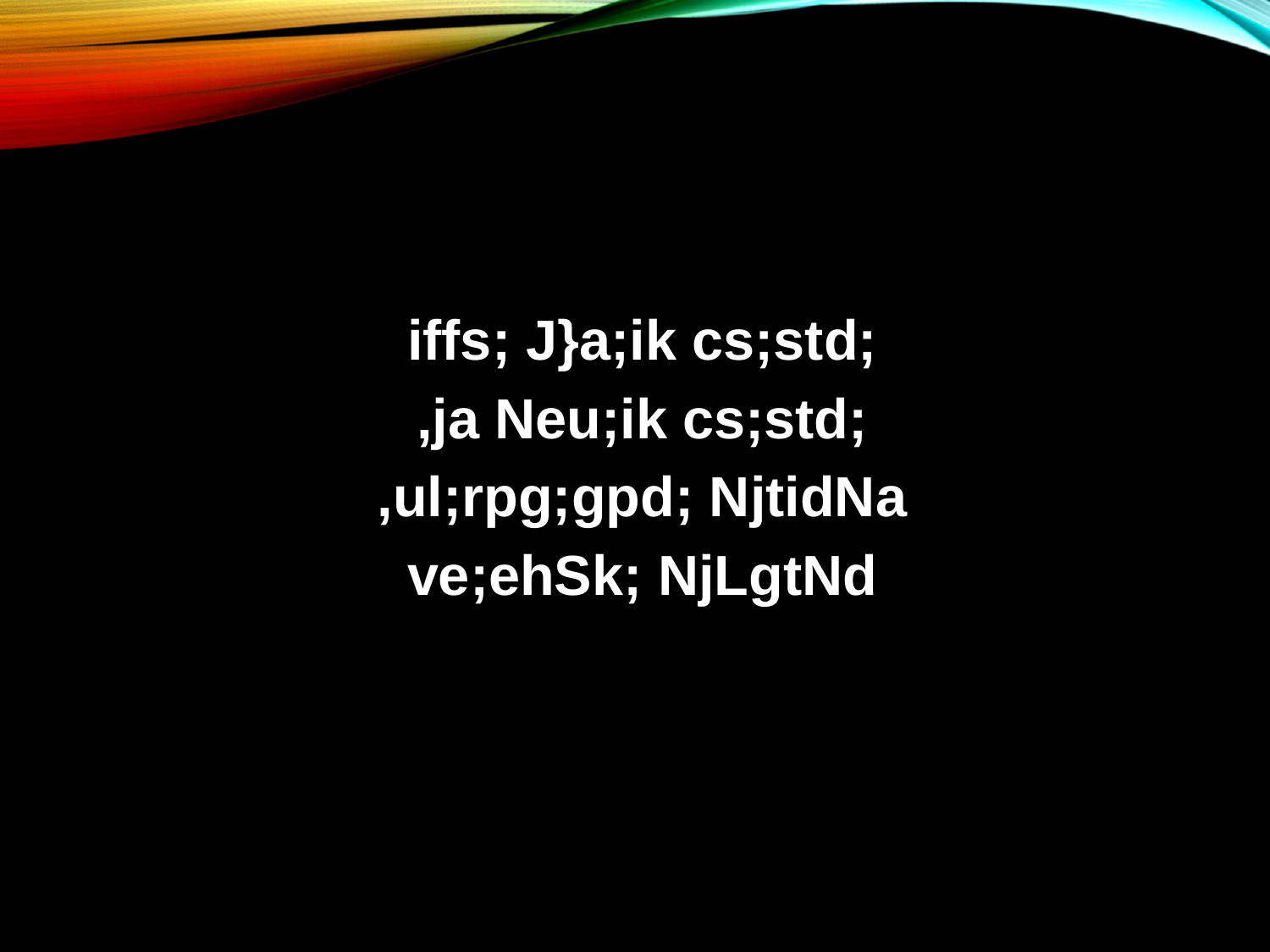

#
iffs; J}a;ik cs;std;
,ja Neu;ik cs;std;
,ul;rpg;gpd; NjtidNa
ve;ehSk; NjLgtNd